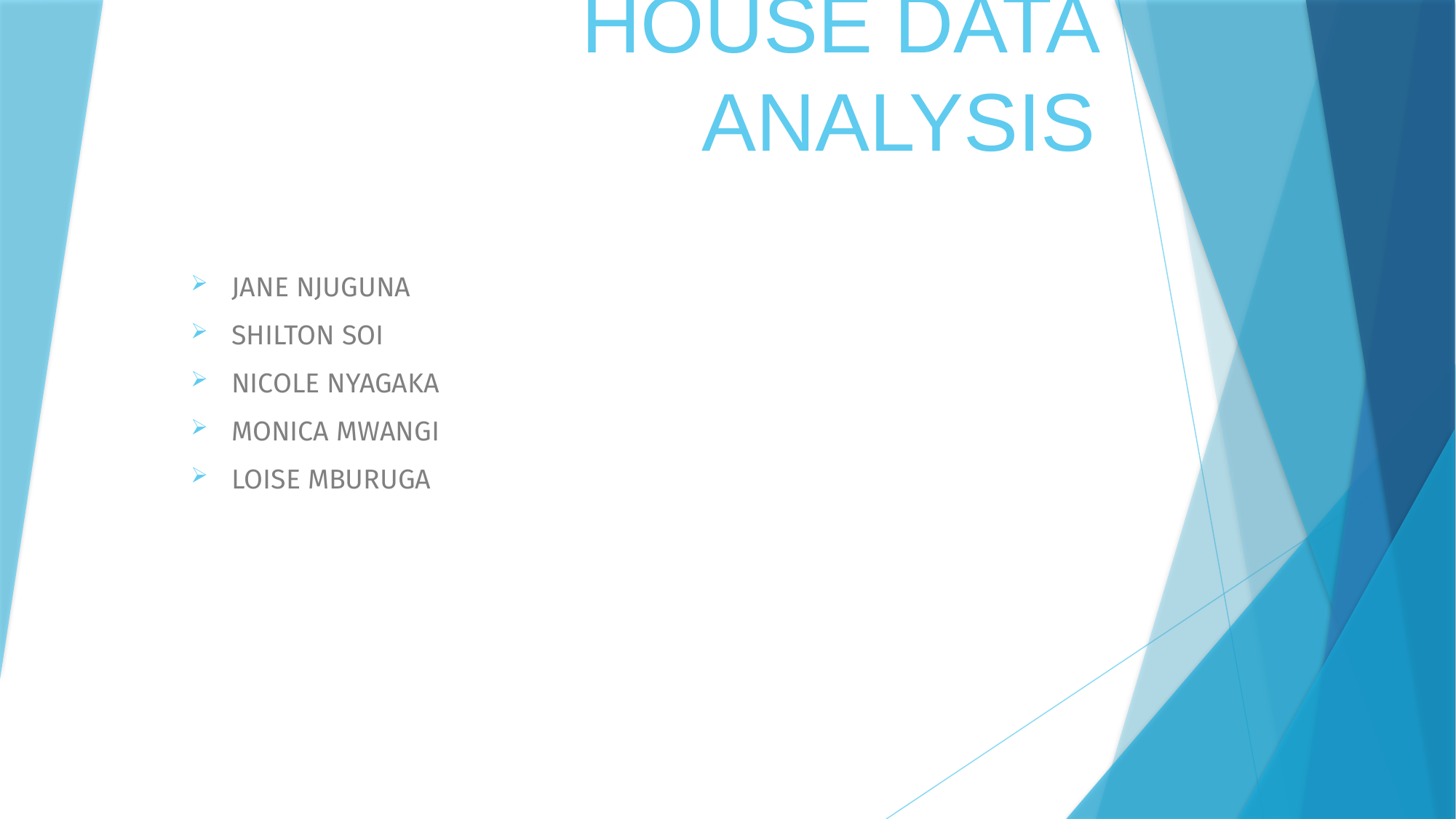

# HOUSE DATA ANALYSIS
JANE NJUGUNA
SHILTON SOI
NICOLE NYAGAKA
MONICA MWANGI
LOISE MBURUGA